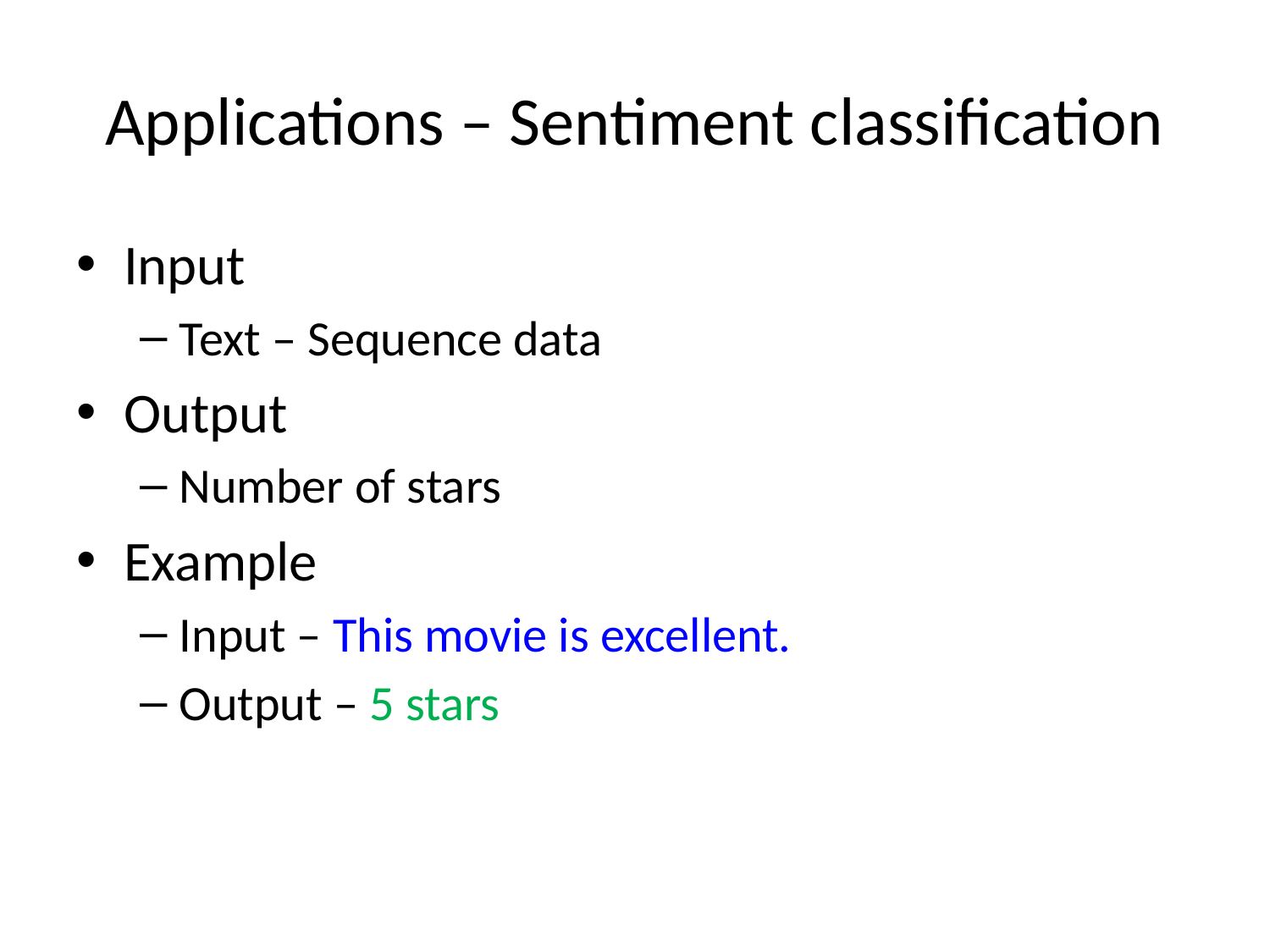

# Applications – Sentiment classification
Input
Text – Sequence data
Output
Number of stars
Example
Input – This movie is excellent.
Output – 5 stars